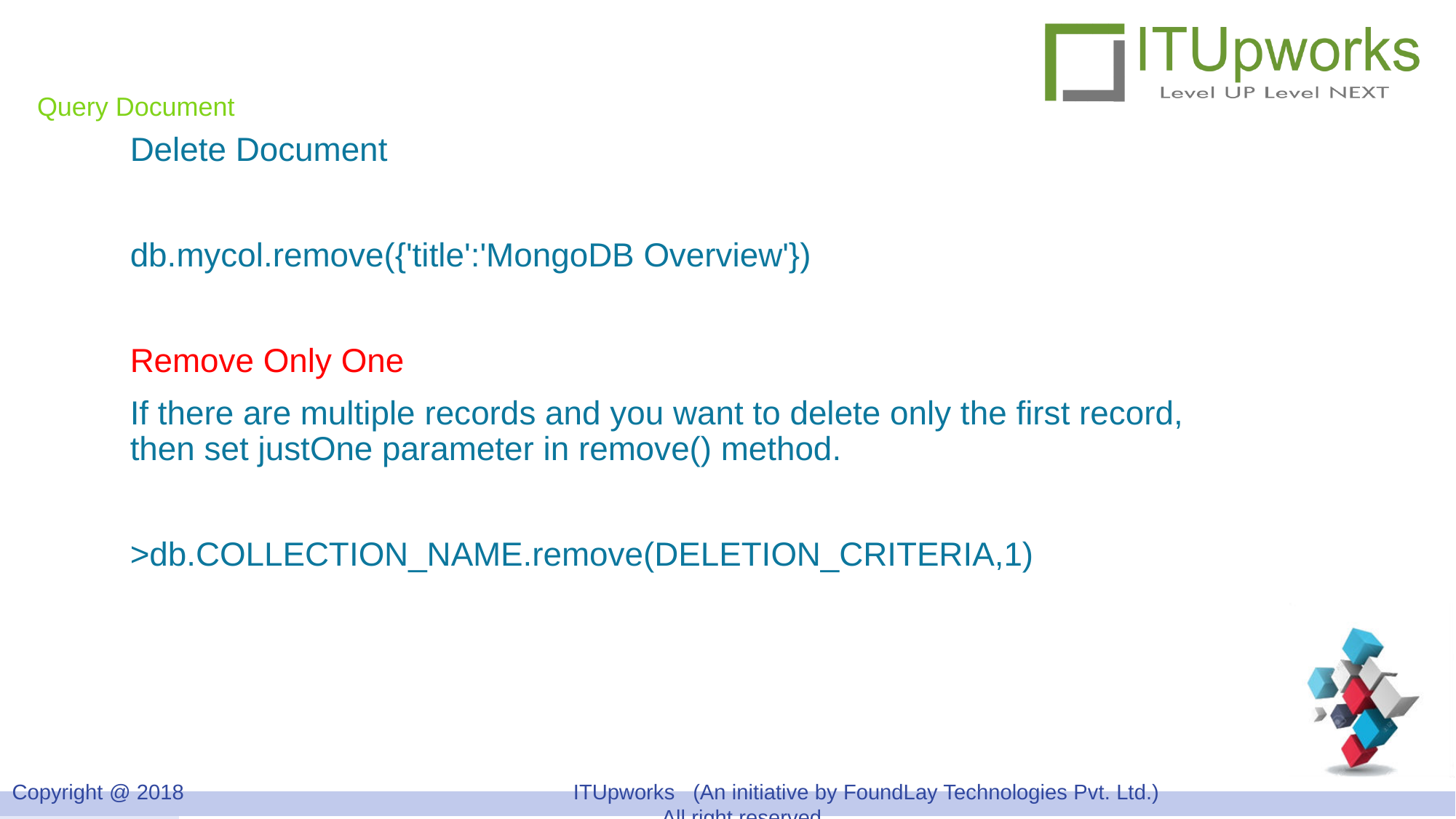

# Query Document
Delete Document

db.mycol.remove({'title':'MongoDB Overview'})

Remove Only One
If there are multiple records and you want to delete only the first record, then set justOne parameter in remove() method.

>db.COLLECTION_NAME.remove(DELETION_CRITERIA,1)